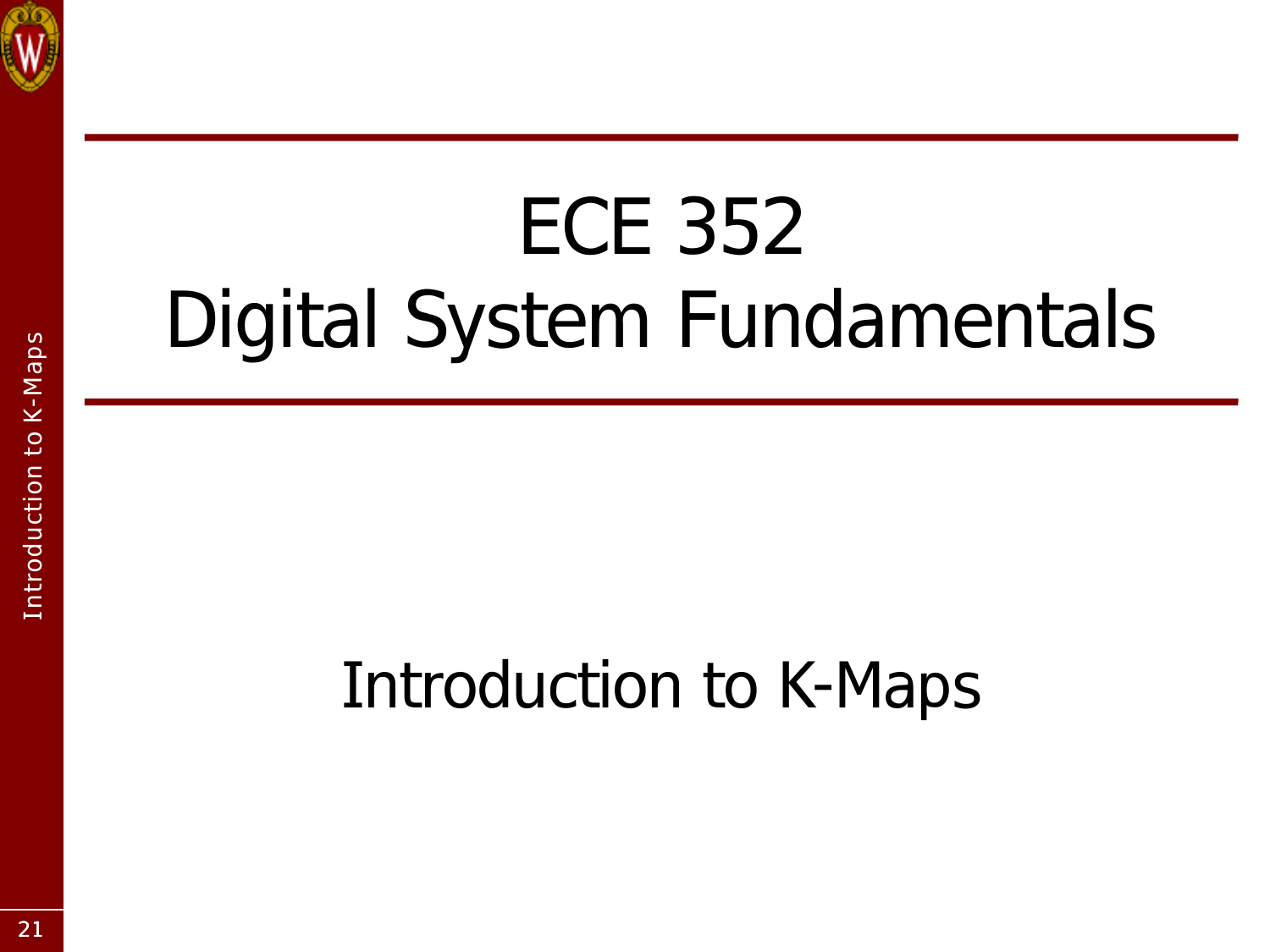

# ECE 352 Digital System Fundamentals
Introduction to K-Maps